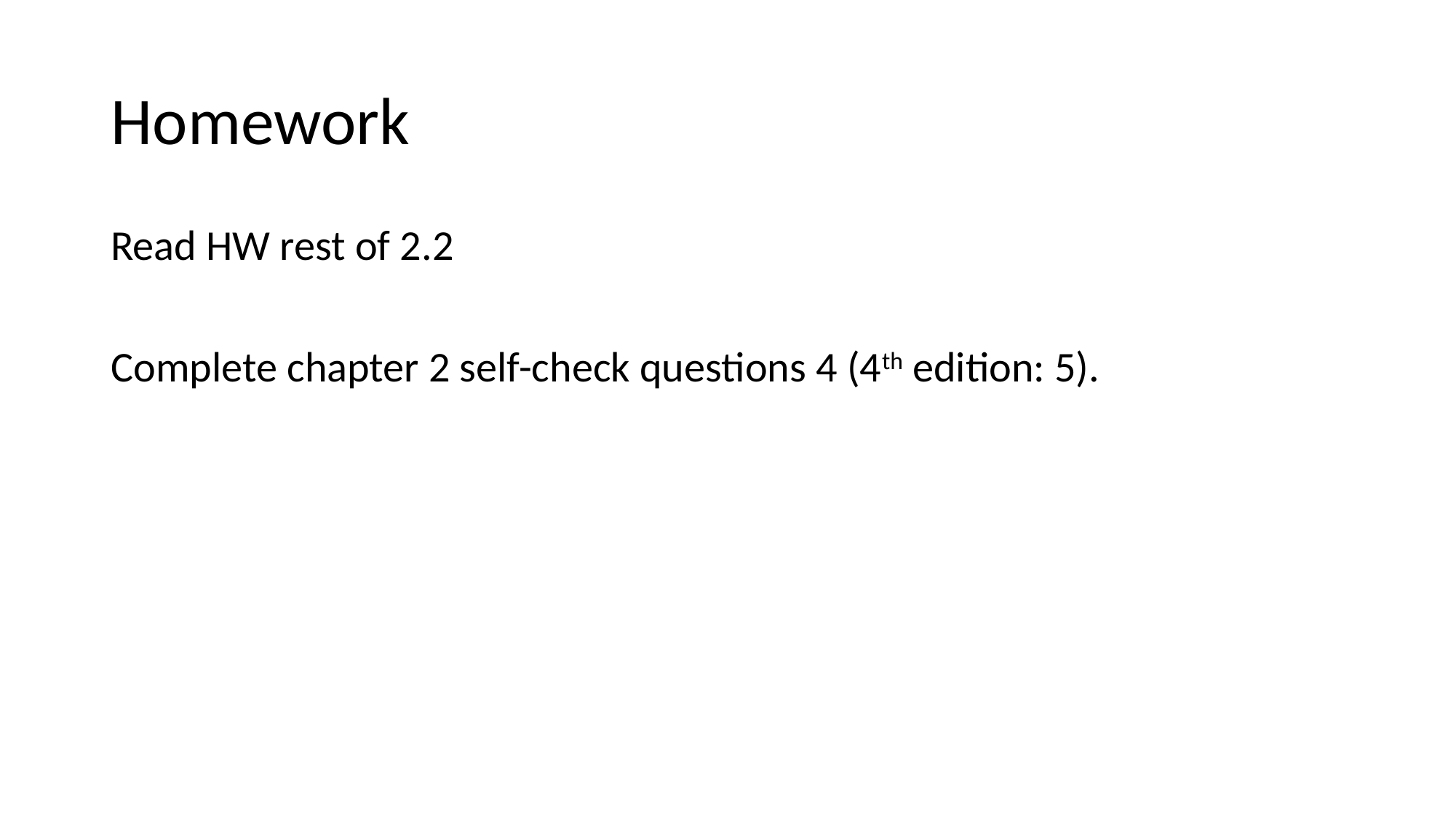

# Homework
Read HW rest of 2.2

Complete chapter 2 self-check questions 4 (4th edition: 5).